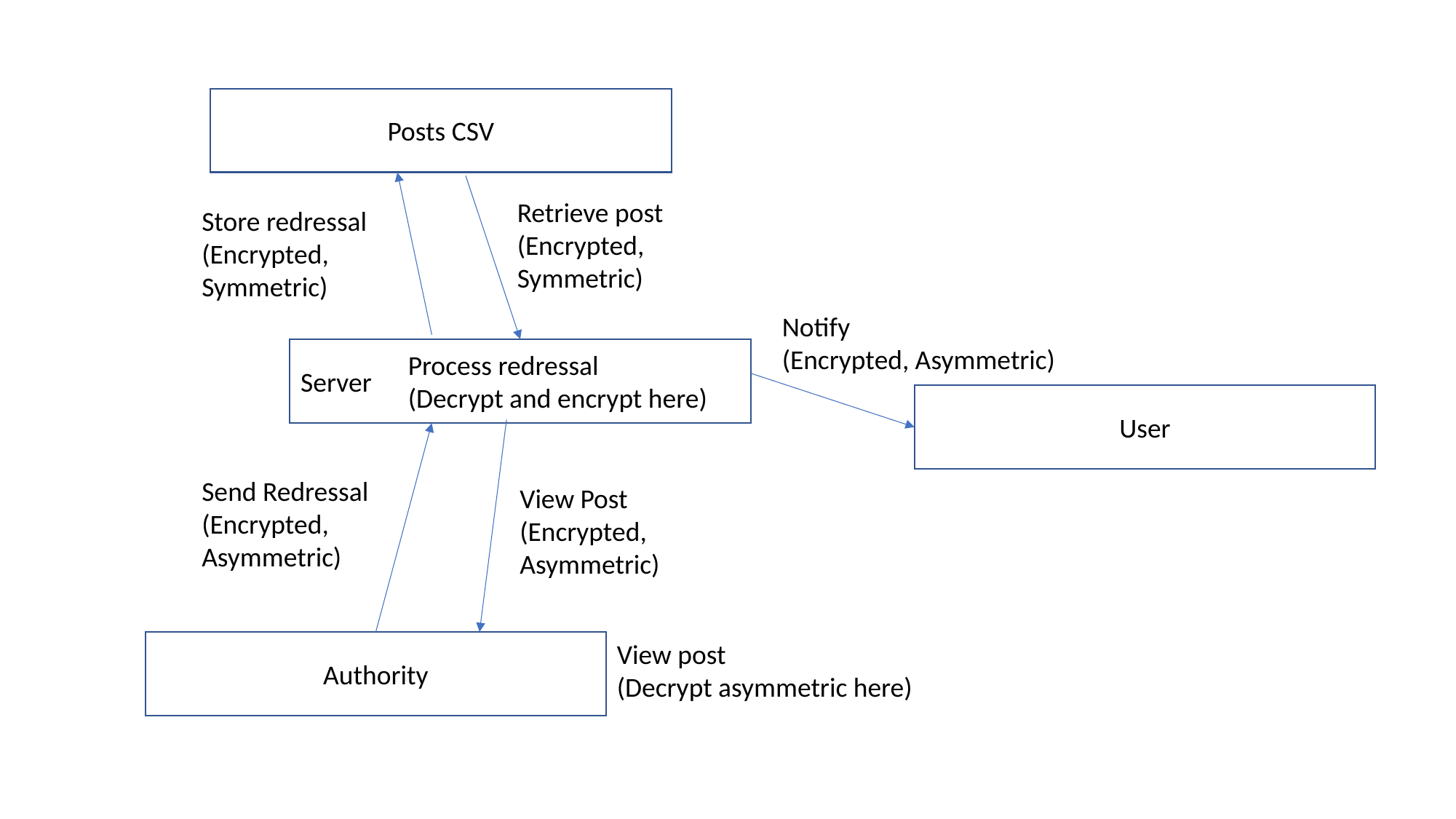

Posts CSV
Retrieve post (Encrypted, Symmetric)
Store redressal (Encrypted, Symmetric)
Notify
(Encrypted, Asymmetric)
Server
Process redressal
(Decrypt and encrypt here)
User
Send Redressal
(Encrypted, Asymmetric)
View Post
(Encrypted, Asymmetric)
View post
(Decrypt asymmetric here)
Authority